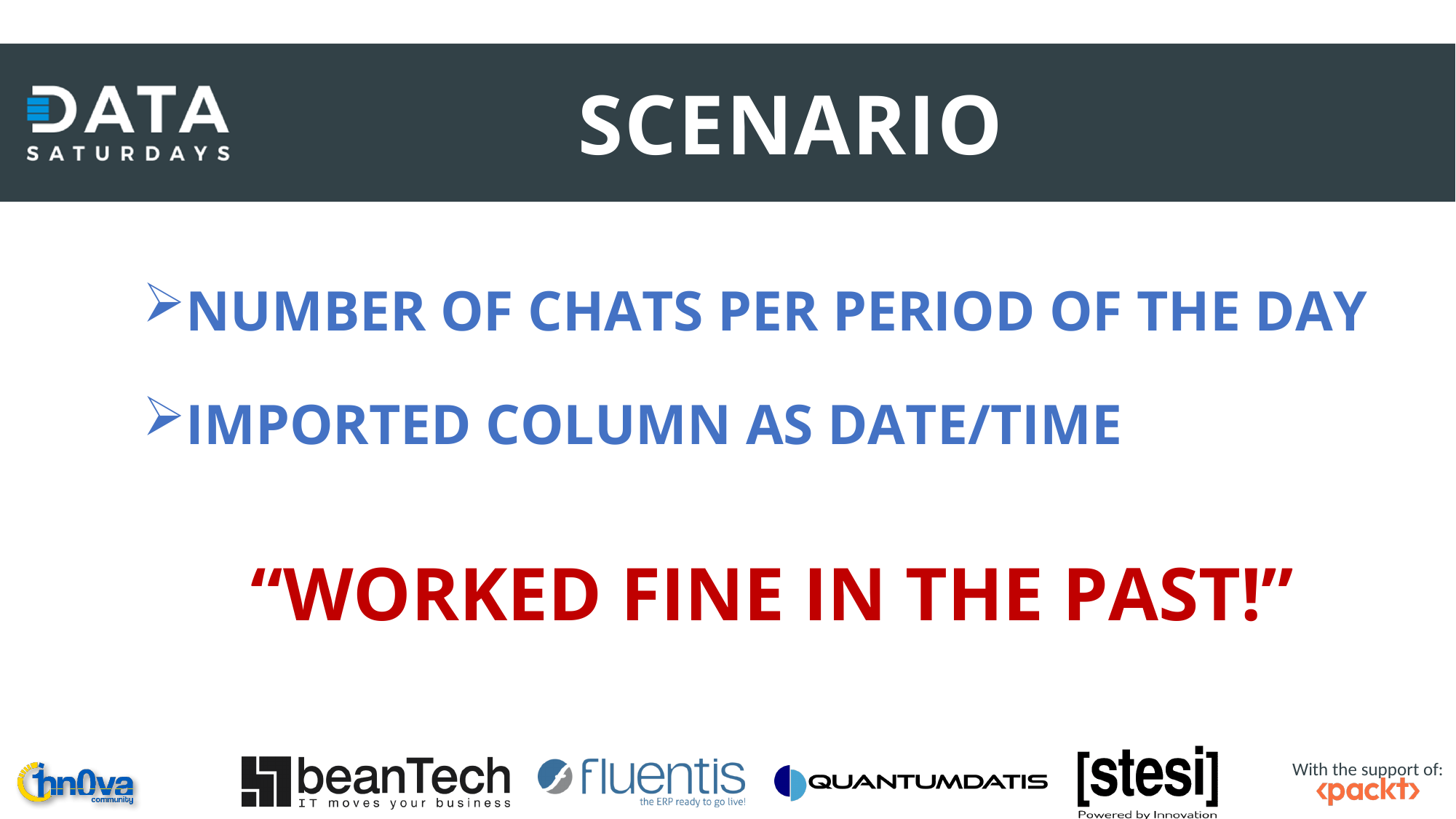

SCENARIO
NUMBER OF CHATS PER PERIOD OF THE DAY
IMPORTED COLUMN AS DATE/TIME
“WORKED FINE IN THE PAST!”